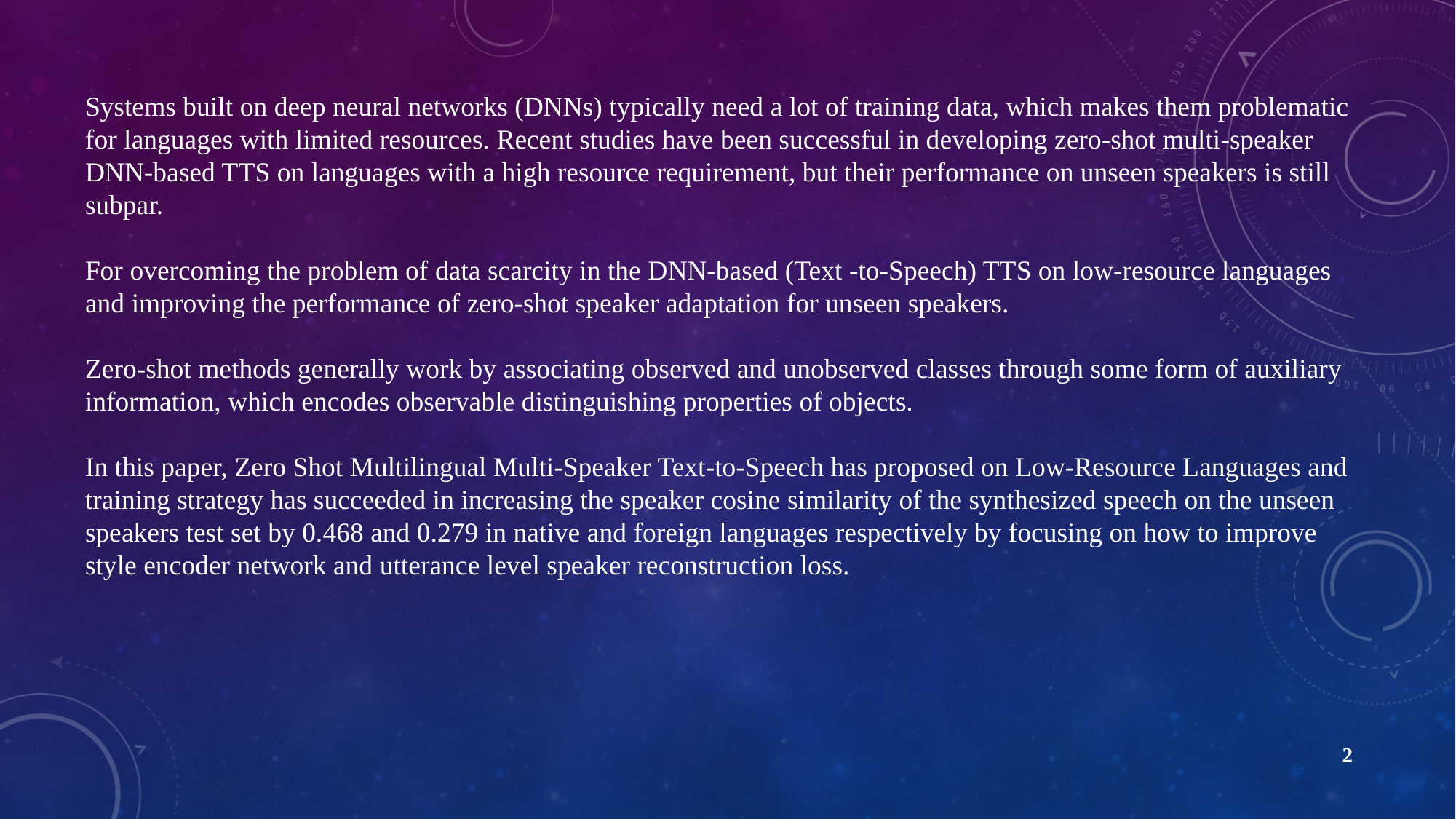

Systems built on deep neural networks (DNNs) typically need a lot of training data, which makes them problematic for languages with limited resources. Recent studies have been successful in developing zero-shot multi-speaker DNN-based TTS on languages with a high resource requirement, but their performance on unseen speakers is still subpar.

For overcoming the problem of data scarcity in the DNN-based (Text -to-Speech) TTS on low-resource languages and improving the performance of zero-shot speaker adaptation for unseen speakers.

Zero-shot methods generally work by associating observed and unobserved classes through some form of auxiliary information, which encodes observable distinguishing properties of objects.

In this paper, Zero Shot Multilingual Multi-Speaker Text-to-Speech has proposed on Low-Resource Languages and training strategy has succeeded in increasing the speaker cosine similarity of the synthesized speech on the unseen
speakers test set by 0.468 and 0.279 in native and foreign languages respectively by focusing on how to improve style encoder network and utterance level speaker reconstruction loss.

2